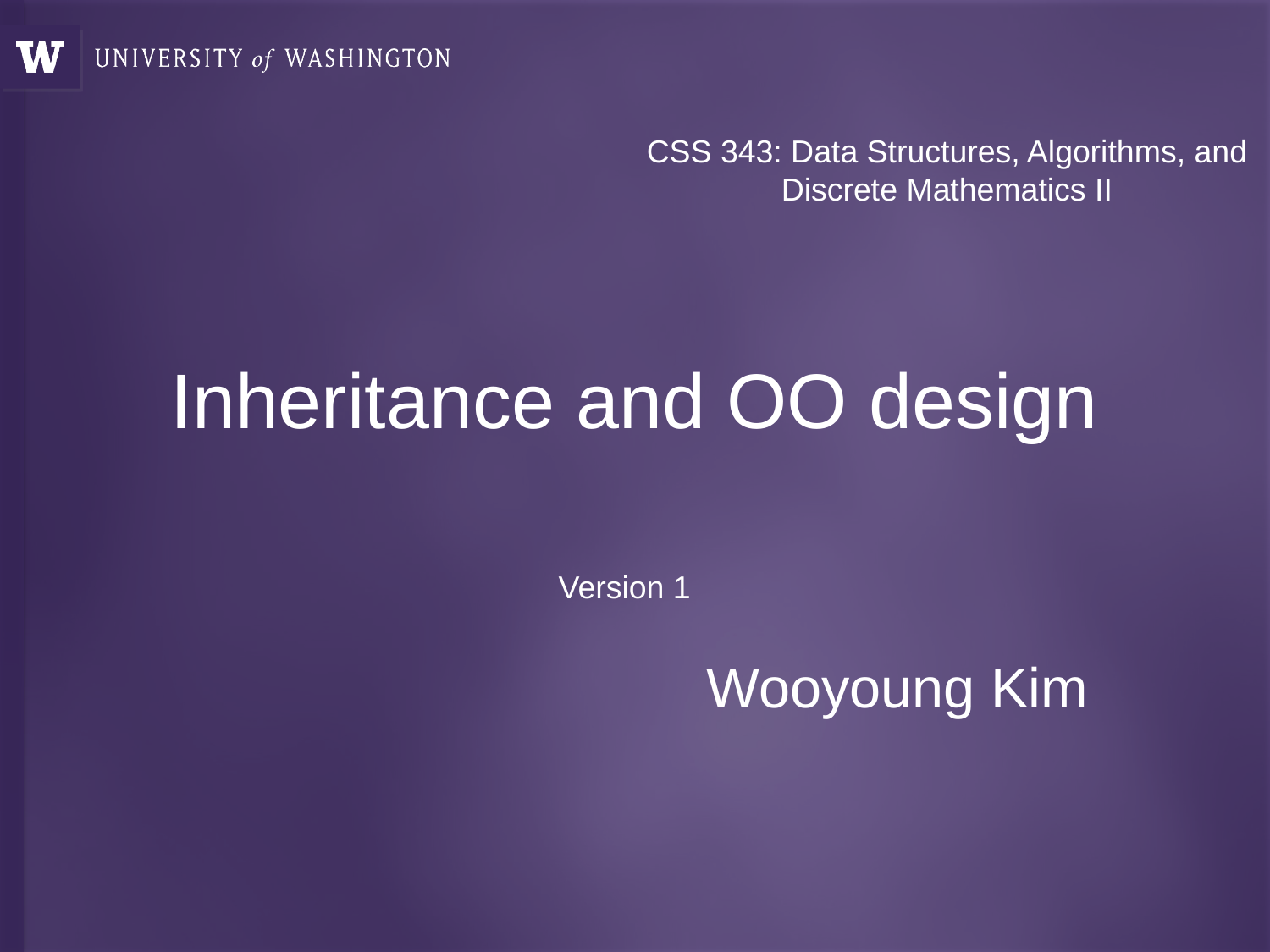

CSS 343: Data Structures, Algorithms, and Discrete Mathematics II

# Inheritance and OO design
Version 1
Wooyoung Kim